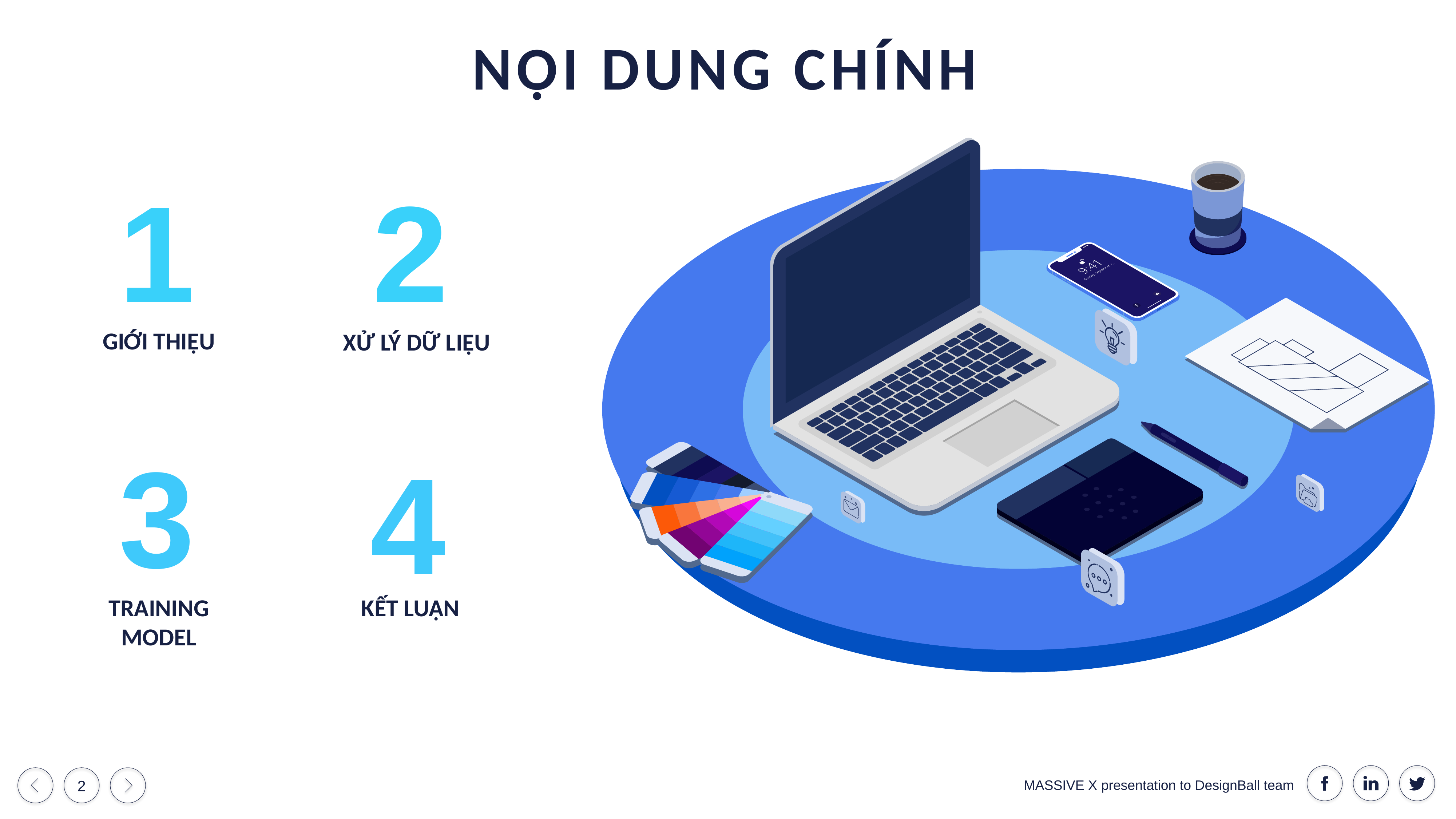

NỘI DUNG CHÍNH

2
1

GIỚI THIỆU

XỬ LÝ DỮ LIỆU

3
4

TRAINING MODEL

KẾT LUẬN